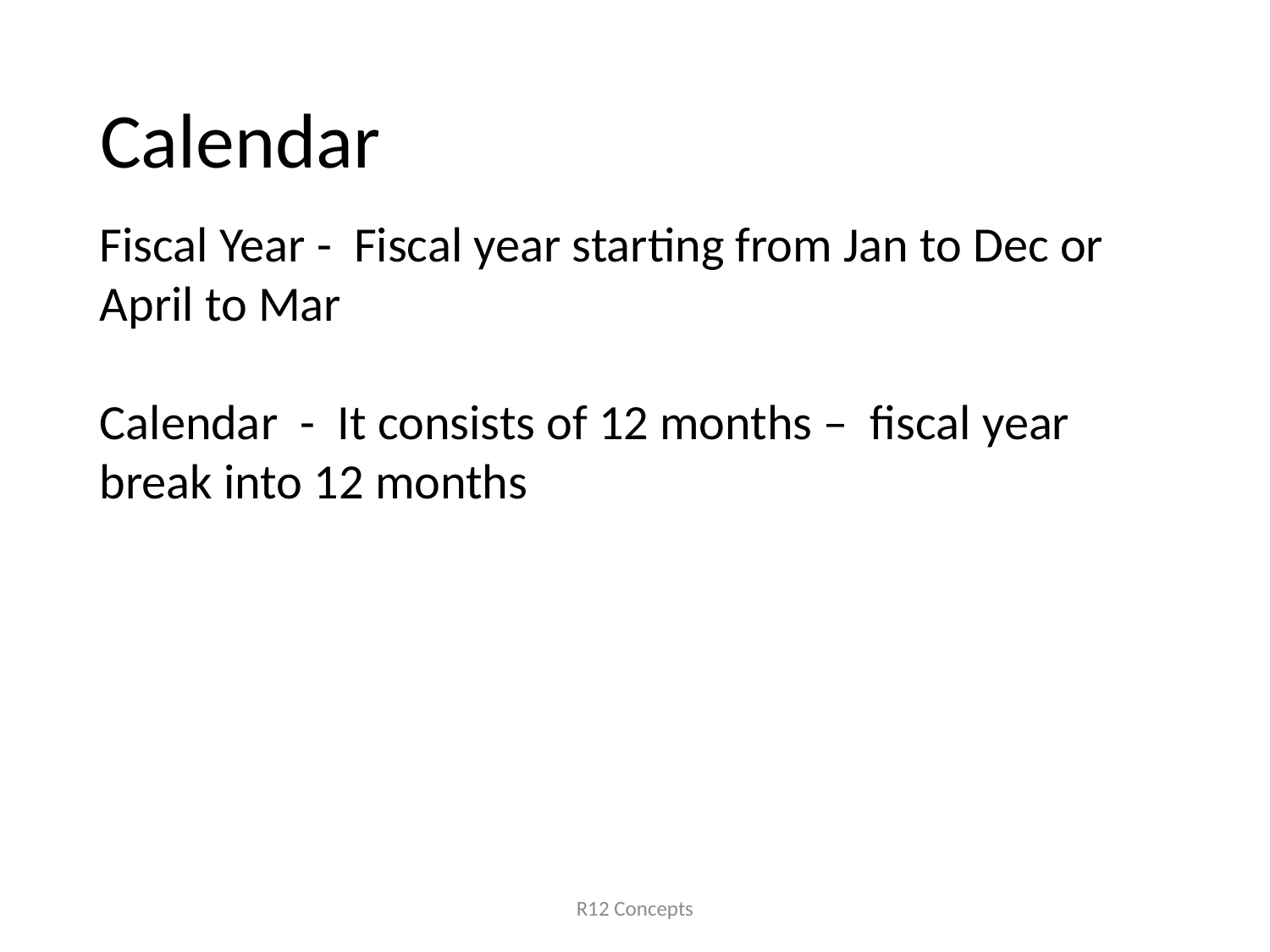

# Calendar
Fiscal Year -  Fiscal year starting from Jan to Dec or April to Mar

Calendar  -  It consists of 12 months –  fiscal year break into 12 months
R12 Concepts